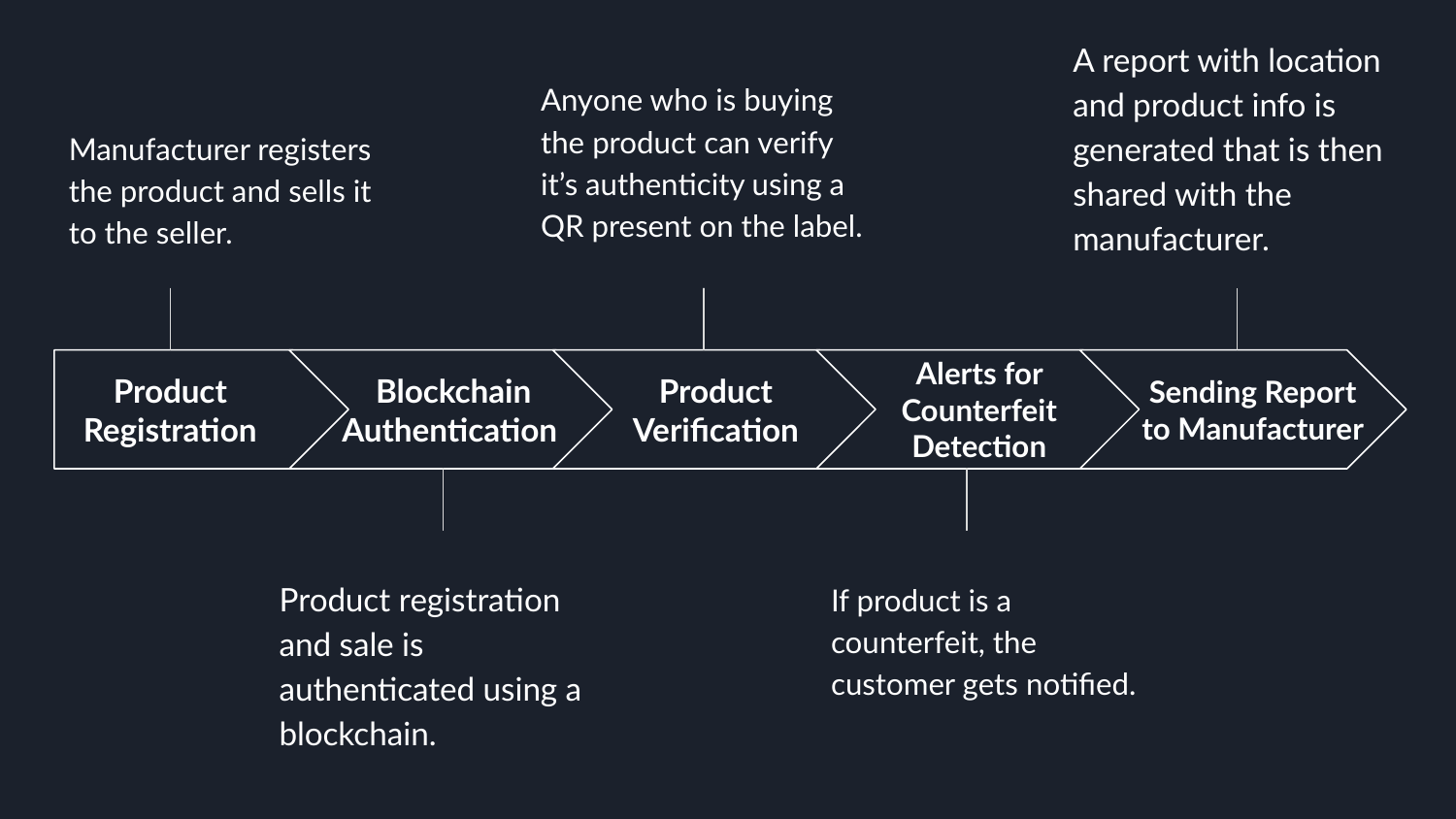

A report with location and product info is generated that is then shared with the manufacturer.
Anyone who is buying the product can verify it’s authenticity using a QR present on the label.
Manufacturer registers the product and sells it to the seller.

Product Registration
Blockchain Authentication
Product Verification
Alerts for Counterfeit Detection
Sending Report to Manufacturer

Product registration and sale is authenticated using a blockchain.

If product is a counterfeit, the customer gets notified.